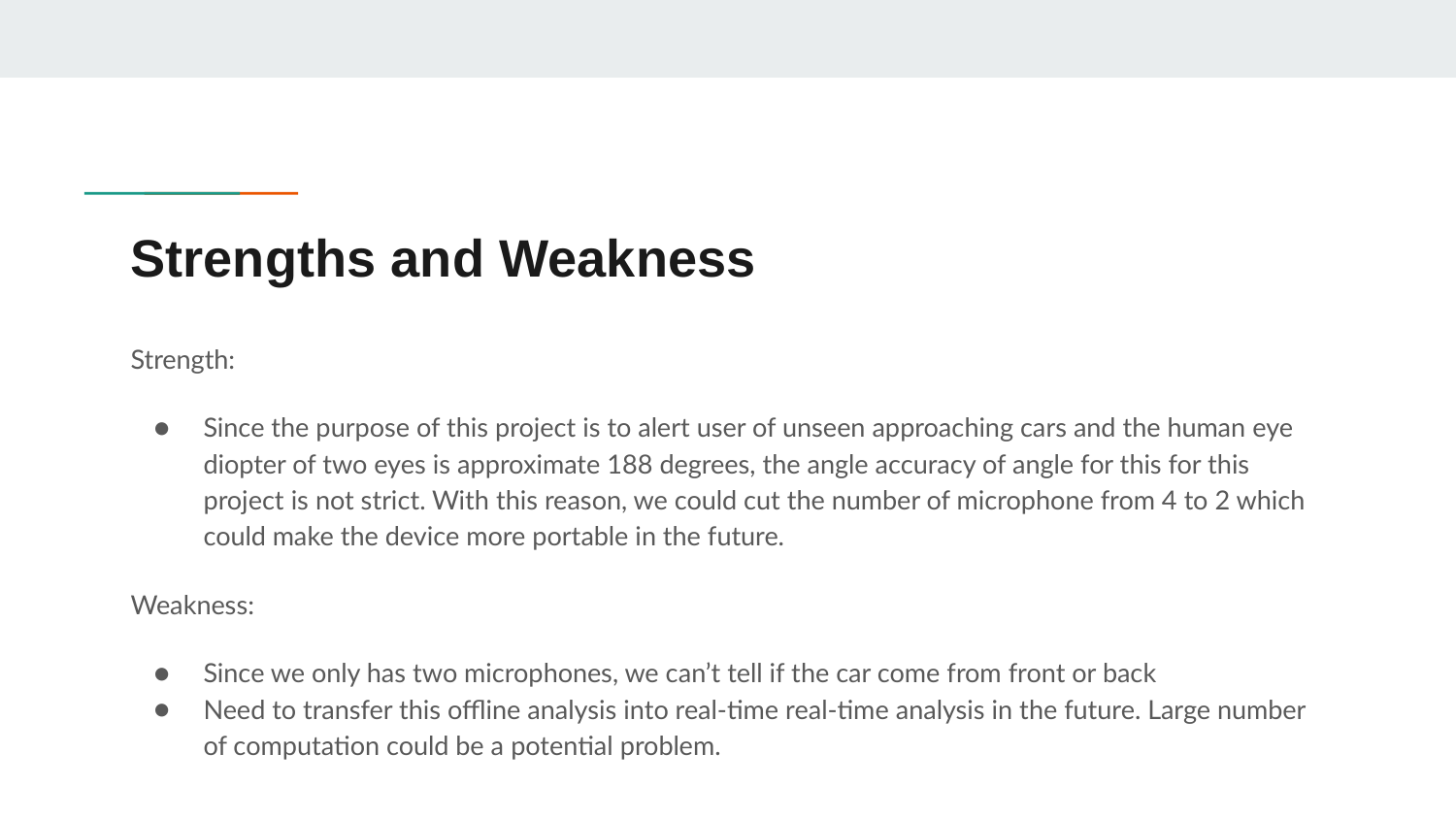

# Strengths and Weakness
Strength:
Since the purpose of this project is to alert user of unseen approaching cars and the human eye diopter of two eyes is approximate 188 degrees, the angle accuracy of angle for this for this project is not strict. With this reason, we could cut the number of microphone from 4 to 2 which could make the device more portable in the future.
Weakness:
Since we only has two microphones, we can’t tell if the car come from front or back
Need to transfer this offline analysis into real-time real-time analysis in the future. Large number of computation could be a potential problem.